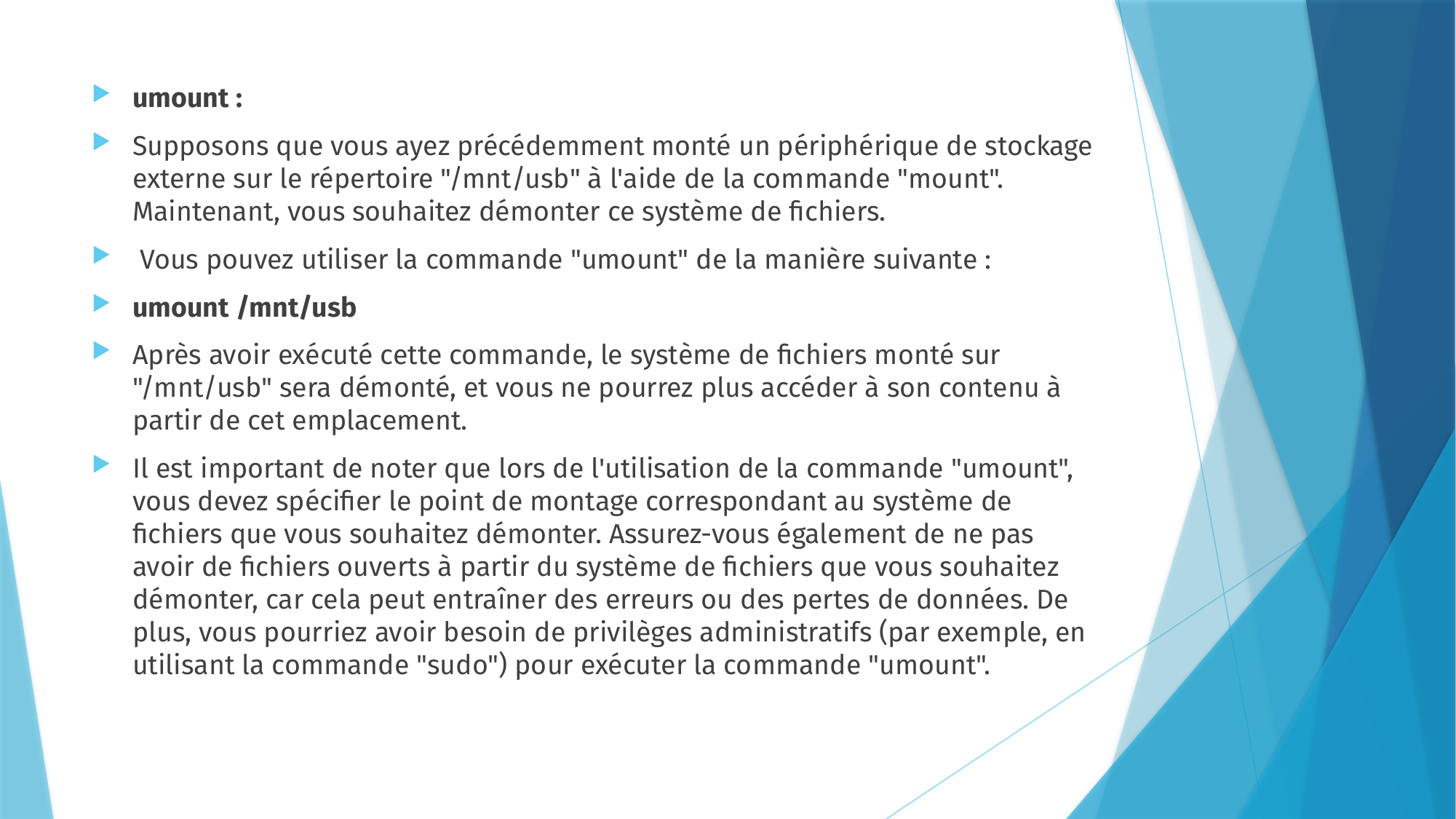

umount :
Supposons que vous ayez précédemment monté un périphérique de stockage externe sur le répertoire "/mnt/usb" à l'aide de la commande "mount". Maintenant, vous souhaitez démonter ce système de fichiers.
 Vous pouvez utiliser la commande "umount" de la manière suivante :
umount /mnt/usb
Après avoir exécuté cette commande, le système de fichiers monté sur "/mnt/usb" sera démonté, et vous ne pourrez plus accéder à son contenu à partir de cet emplacement.
Il est important de noter que lors de l'utilisation de la commande "umount", vous devez spécifier le point de montage correspondant au système de fichiers que vous souhaitez démonter. Assurez-vous également de ne pas avoir de fichiers ouverts à partir du système de fichiers que vous souhaitez démonter, car cela peut entraîner des erreurs ou des pertes de données. De plus, vous pourriez avoir besoin de privilèges administratifs (par exemple, en utilisant la commande "sudo") pour exécuter la commande "umount".